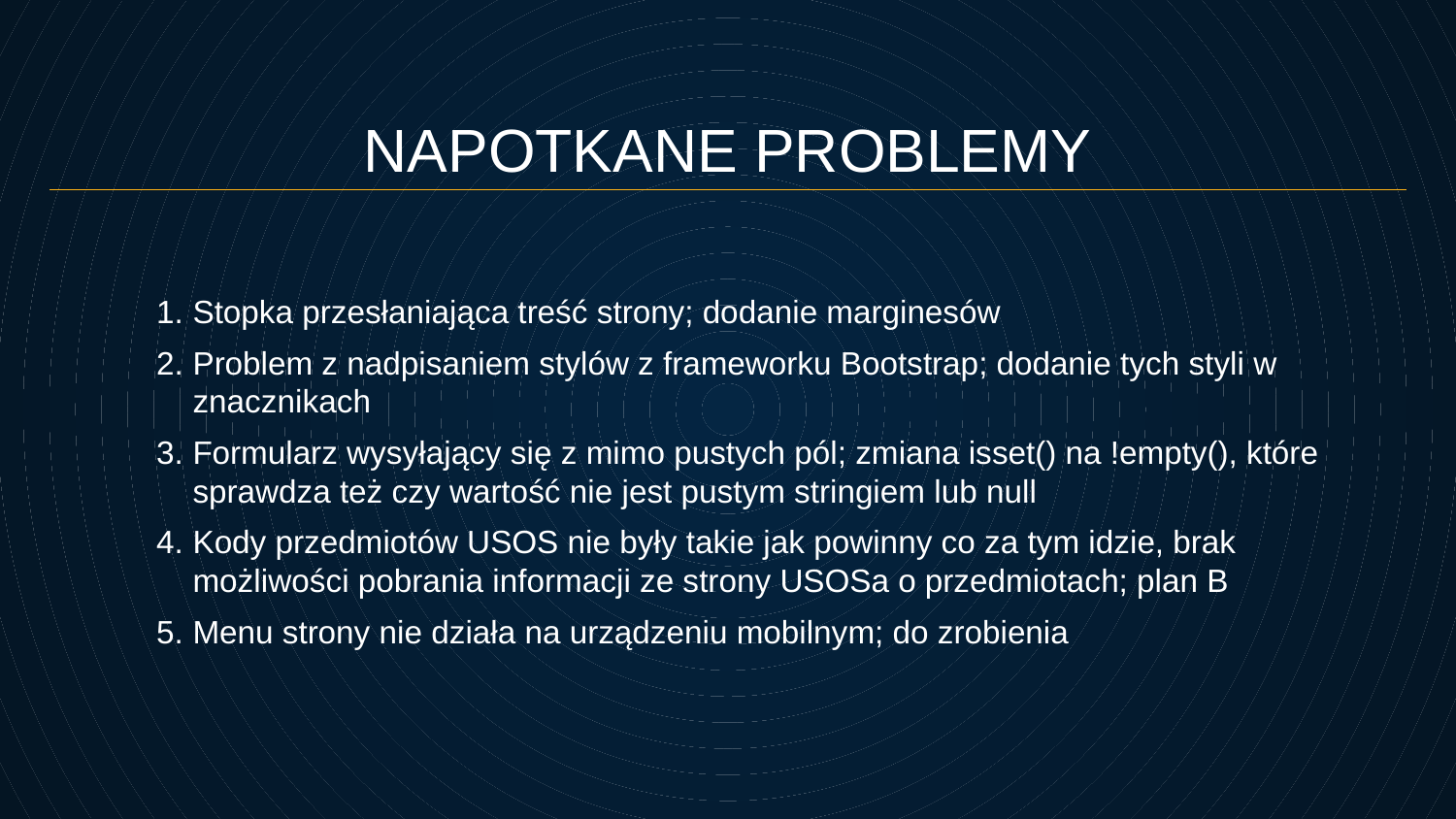

NAPOTKANE PROBLEMY
Stopka przesłaniająca treść strony; dodanie marginesów
Problem z nadpisaniem stylów z frameworku Bootstrap; dodanie tych styli w znacznikach
Formularz wysyłający się z mimo pustych pól; zmiana isset() na !empty(), które sprawdza też czy wartość nie jest pustym stringiem lub null
Kody przedmiotów USOS nie były takie jak powinny co za tym idzie, brak możliwości pobrania informacji ze strony USOSa o przedmiotach; plan B
Menu strony nie działa na urządzeniu mobilnym; do zrobienia